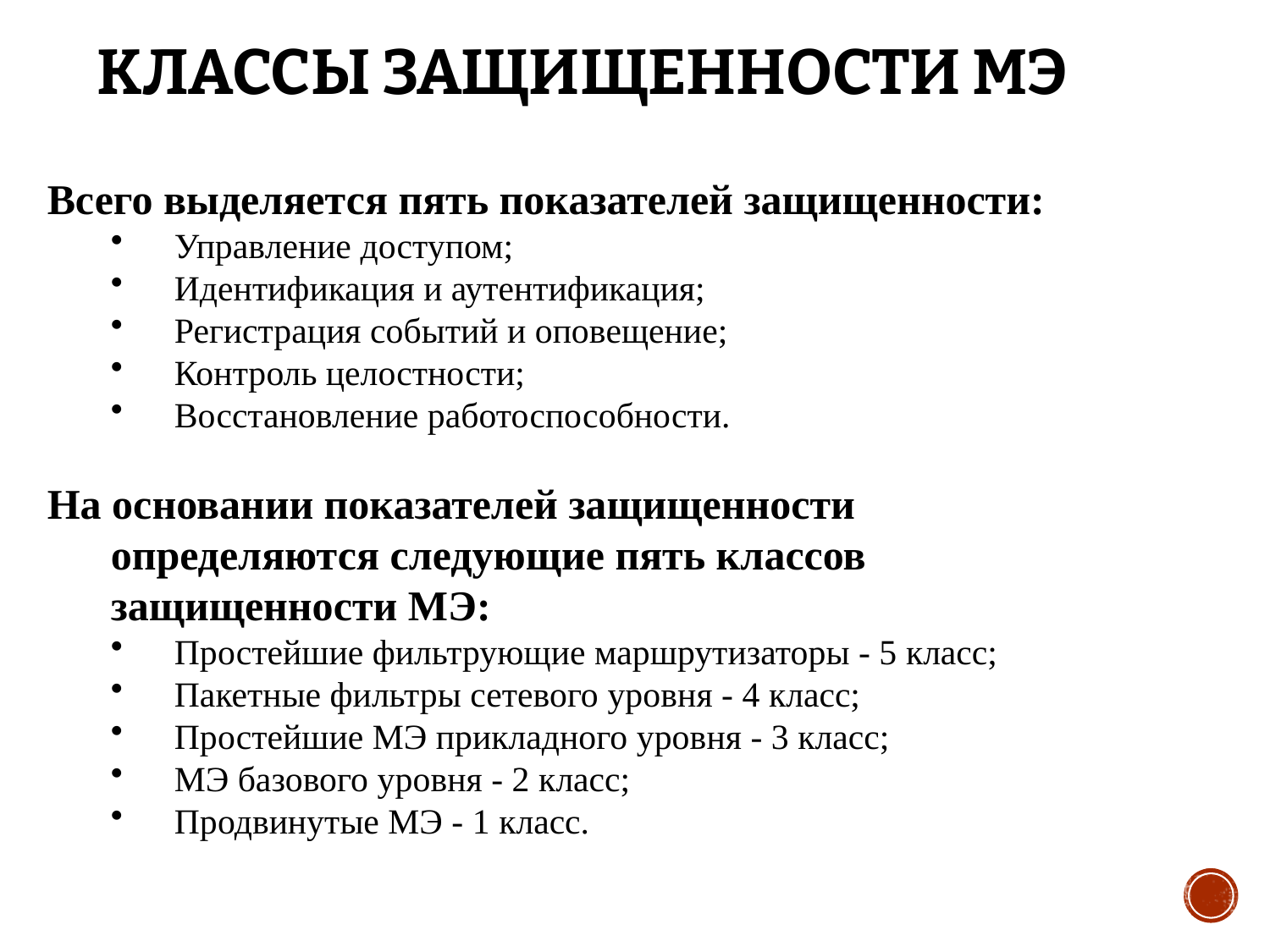

# Классы защищенности МЭ
Всего выделяется пять показателей защищенности:
Управление доступом;
Идентификация и аутентификация;
Регистрация событий и оповещение;
Контроль целостности;
Восстановление работоспособности.

На основании показателей защищенности определяются следующие пять классов защищенности МЭ:
Простейшие фильтрующие маршрутизаторы - 5 класс;
Пакетные фильтры сетевого уровня - 4 класс;
Простейшие МЭ прикладного уровня - 3 класс;
МЭ базового уровня - 2 класс;
Продвинутые МЭ - 1 класс.